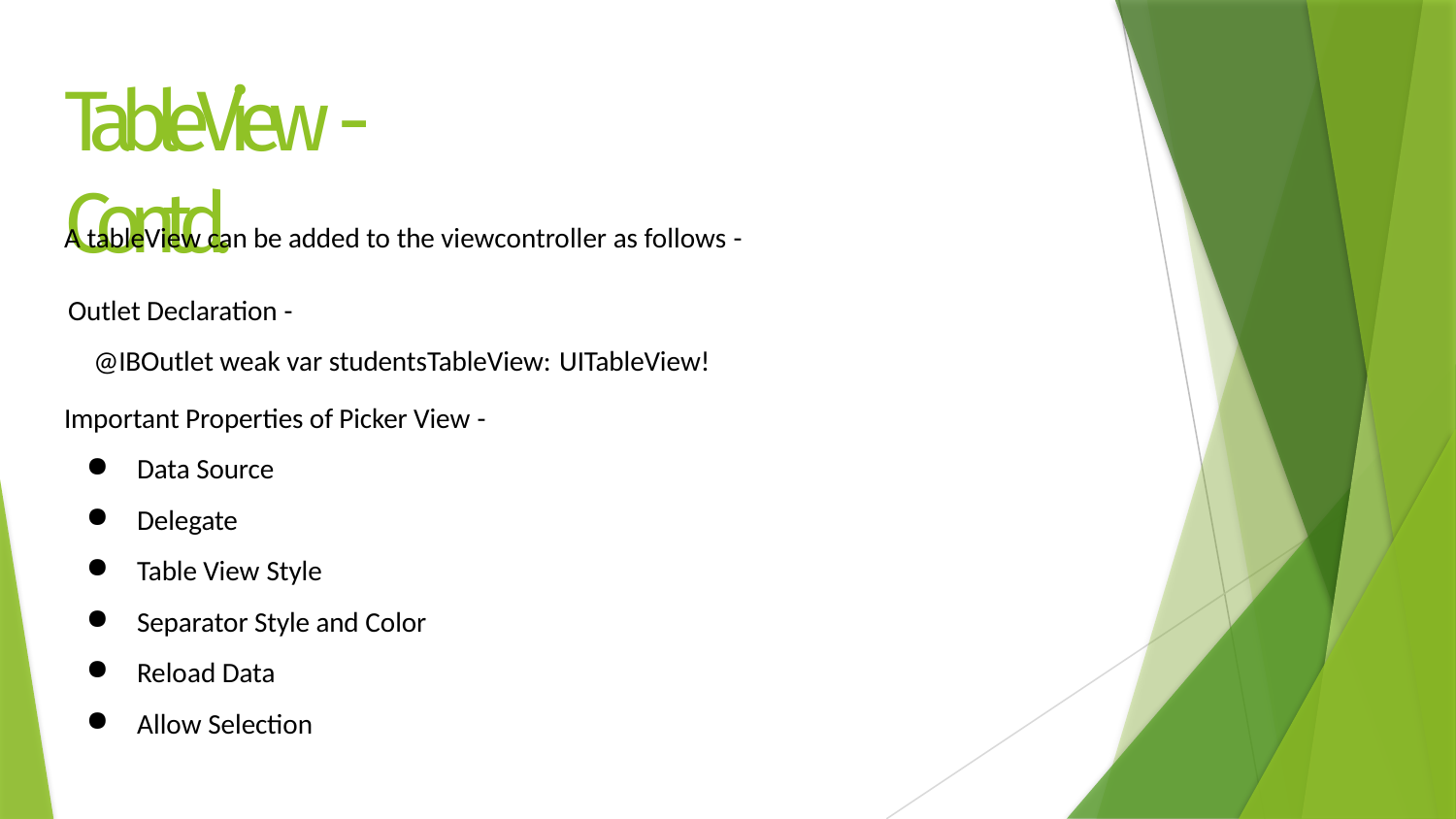

# TableView - Contd.
A tableView can be added to the viewcontroller as follows -

Outlet Declaration -
@IBOutlet weak var studentsTableView: UITableView!
Important Properties of Picker View -
Data Source
Delegate
Table View Style
Separator Style and Color
Reload Data
Allow Selection